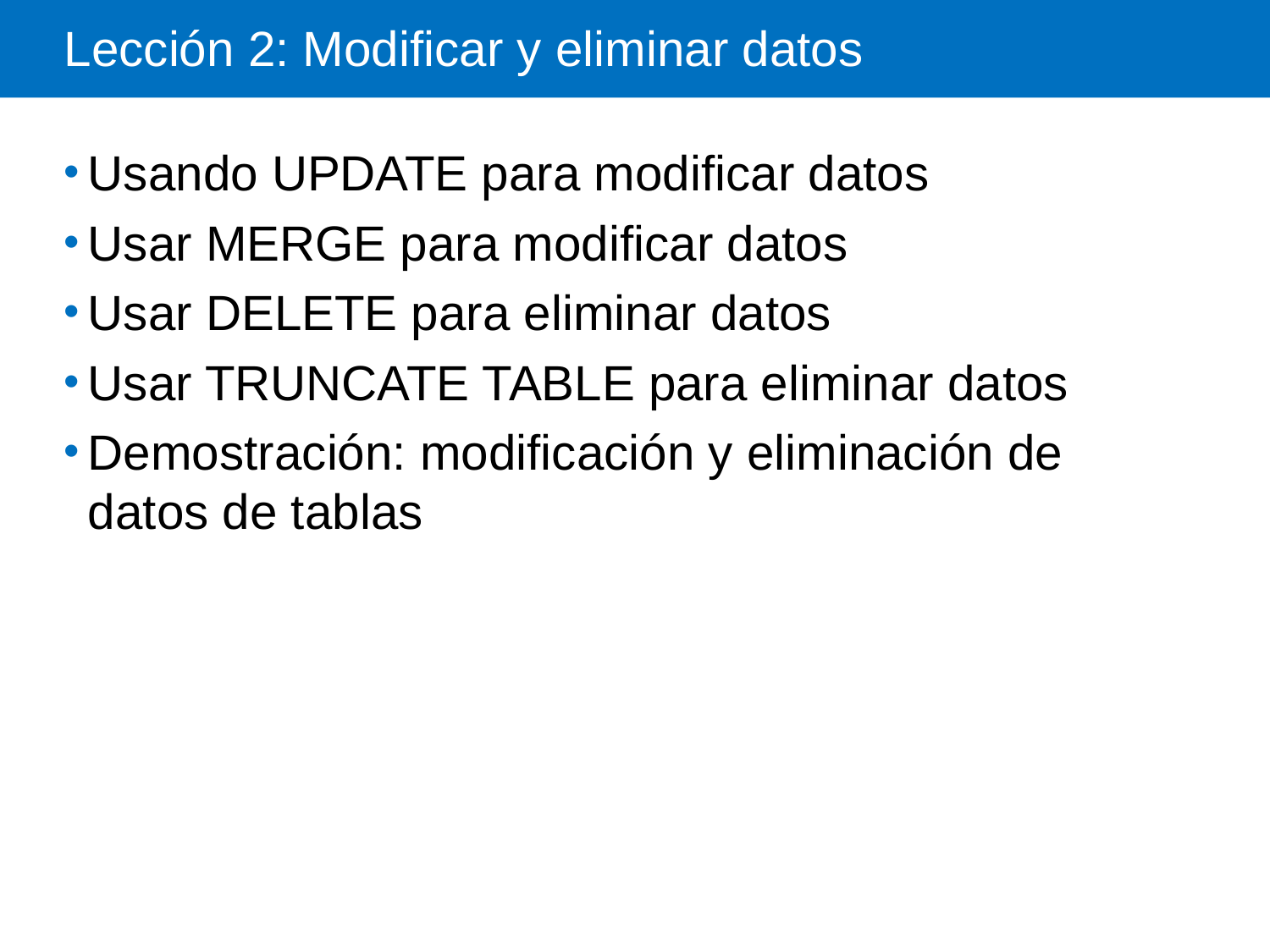

# Lección 2: Modificar y eliminar datos
Usando UPDATE para modificar datos
Usar MERGE para modificar datos
Usar DELETE para eliminar datos
Usar TRUNCATE TABLE para eliminar datos
Demostración: modificación y eliminación de datos de tablas